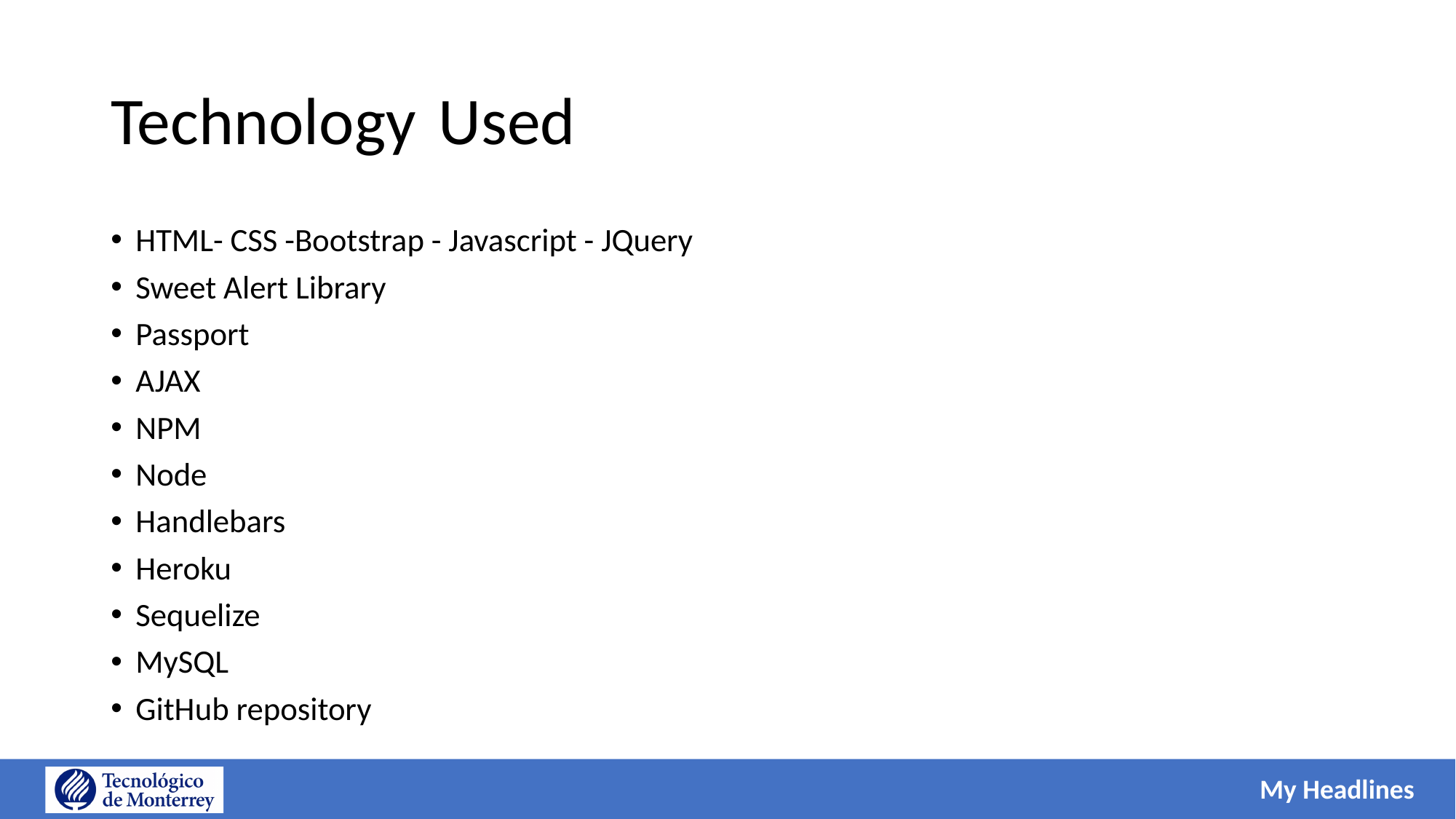

# Technology	Used
HTML- CSS -Bootstrap - Javascript - JQuery
Sweet Alert Library
Passport
AJAX
NPM
Node
Handlebars
Heroku
Sequelize
MySQL
GitHub repository